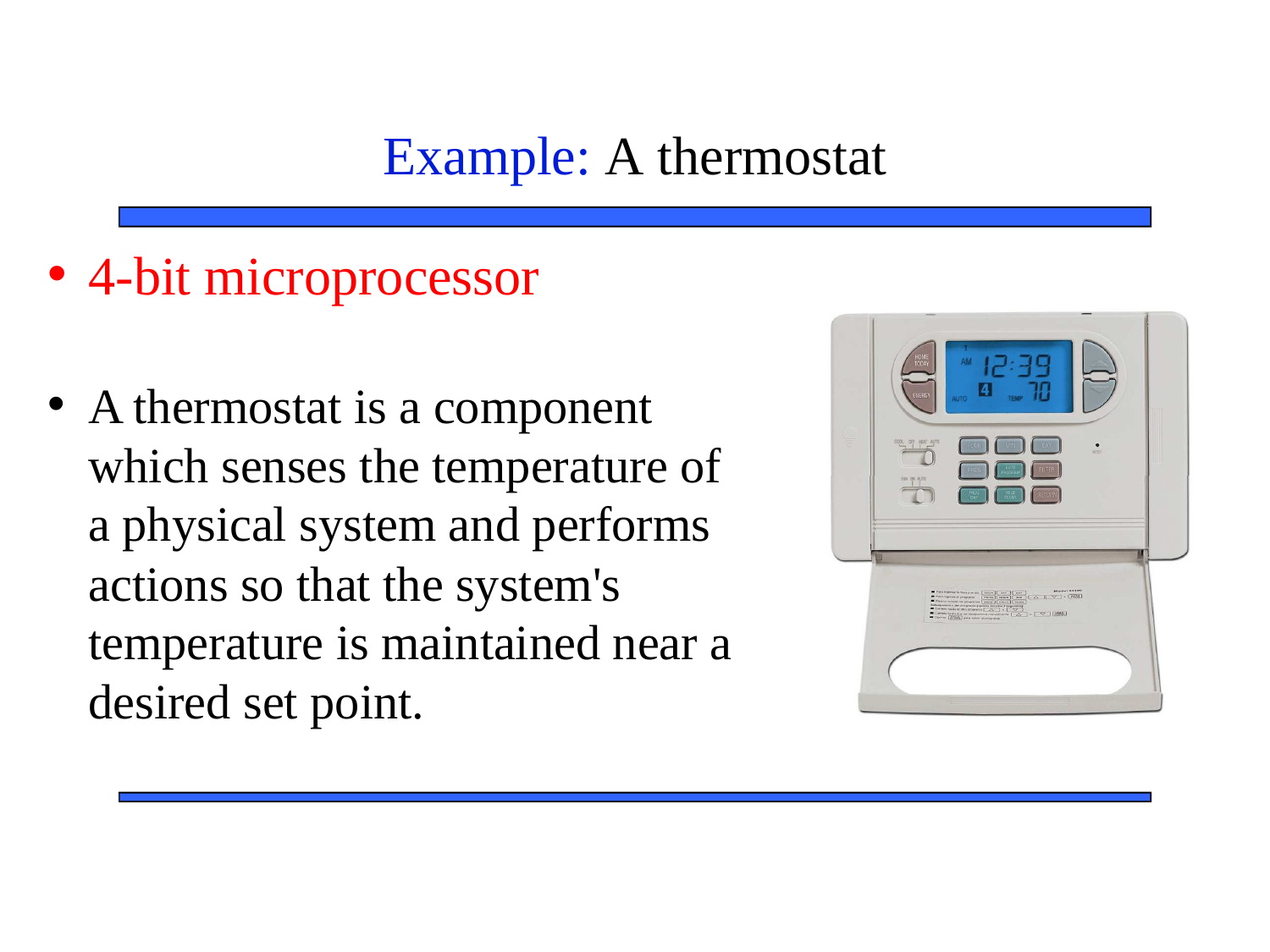

# Example: A thermostat
4-bit microprocessor

A thermostat is a component which senses the temperature of a physical system and performs actions so that the system's temperature is maintained near a desired set point.